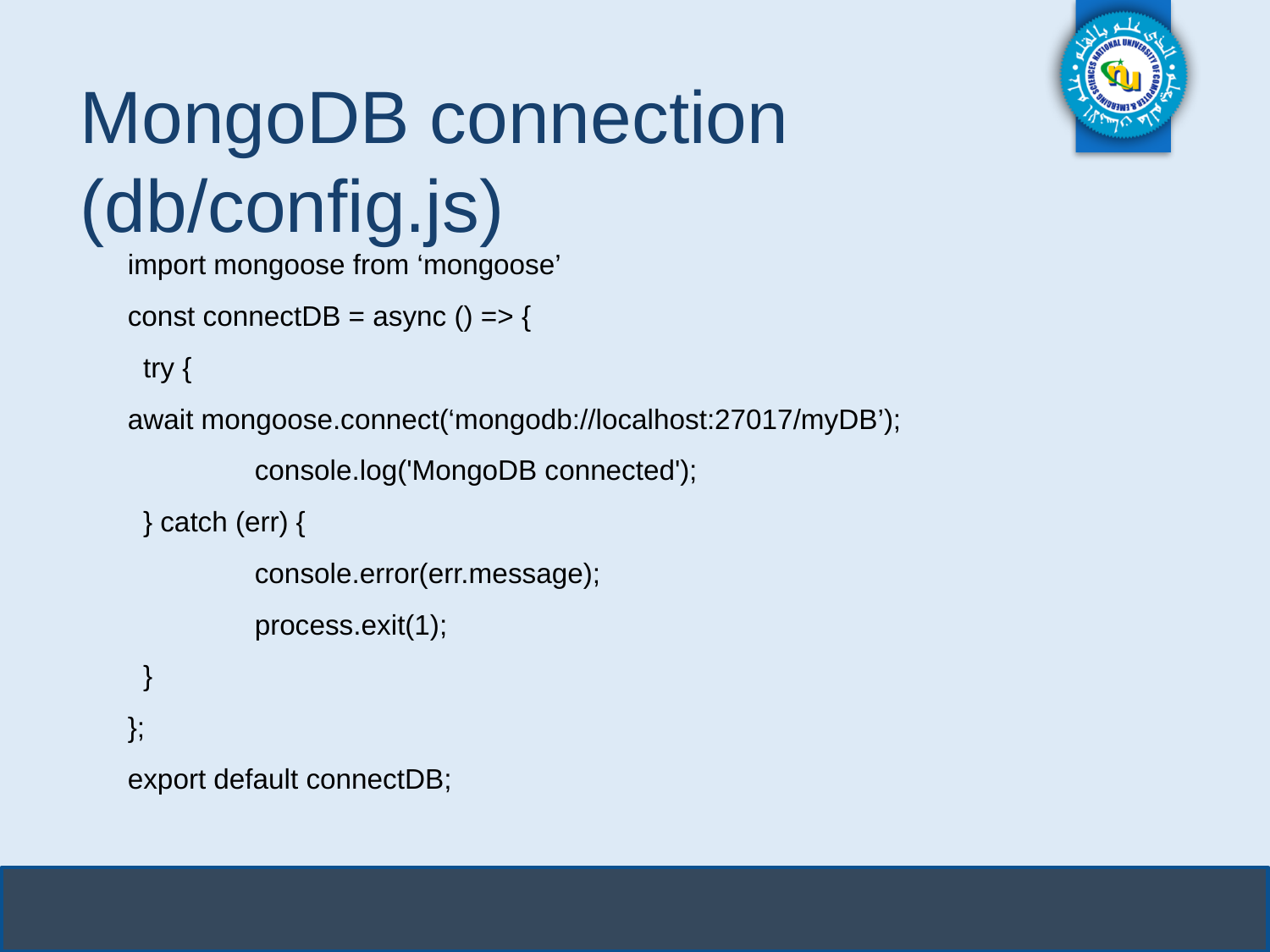

# MongoDB connection (db/config.js)
import mongoose from ‘mongoose’
const connectDB = async () => {
  try {
await mongoose.connect(‘mongodb://localhost:27017/myDB’);
	console.log('MongoDB connected');
  } catch (err) {
	console.error(err.message);
	process.exit(1);
  }
};
export default connectDB;